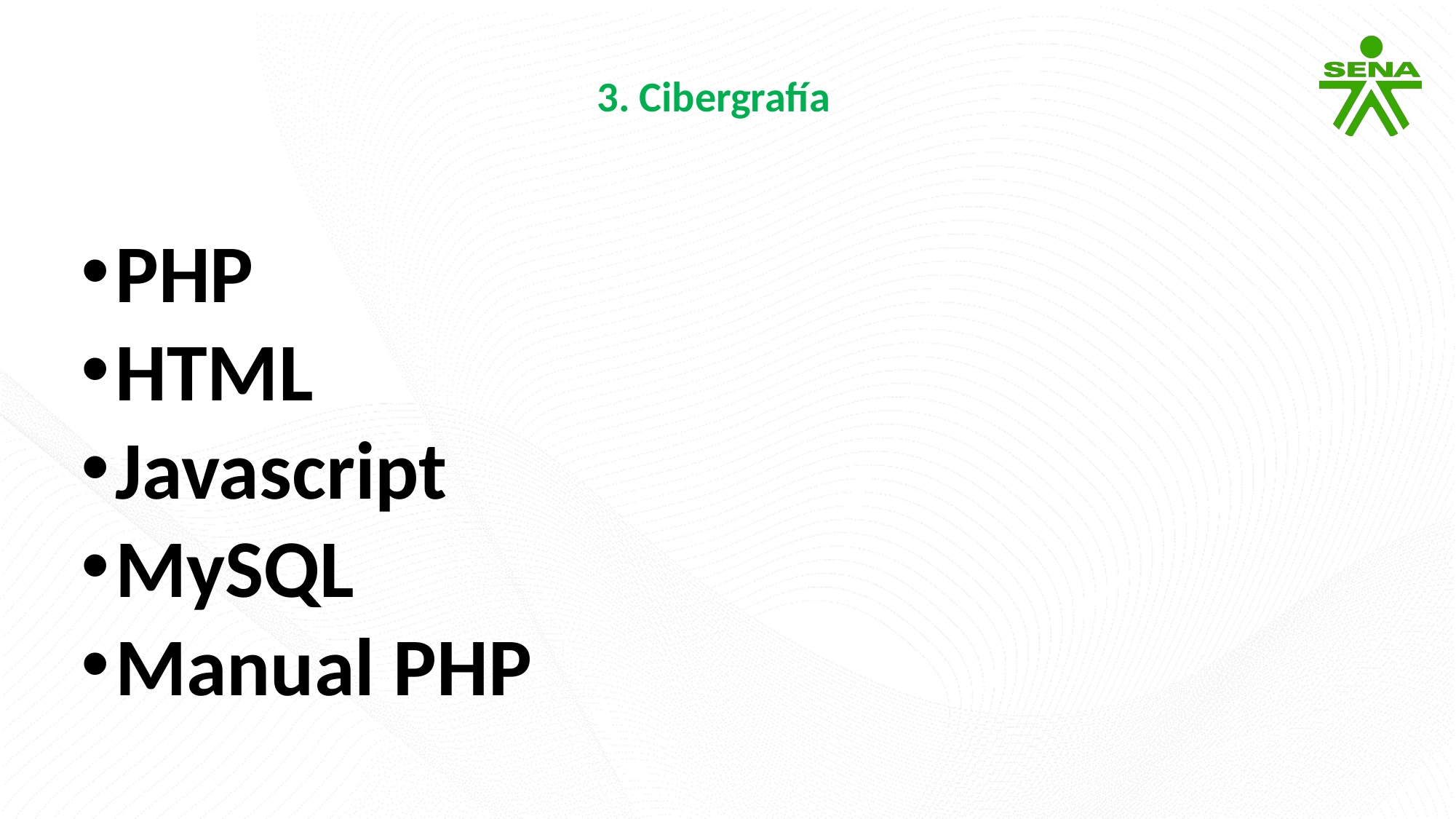

3. Cibergrafía
PHP
HTML
Javascript
MySQL
Manual PHP